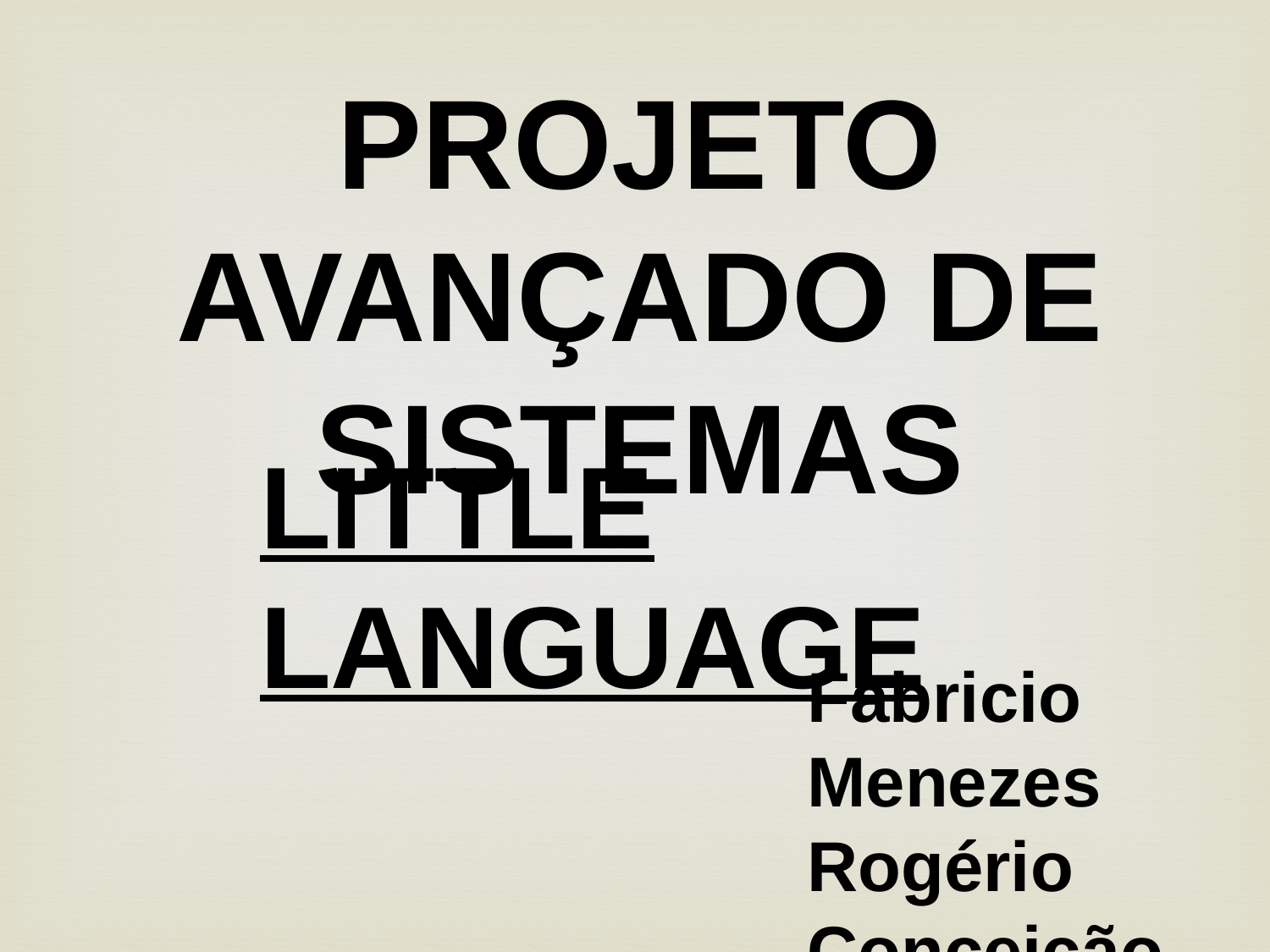

PROJETO AVANÇADO DE SISTEMAS
LITTLE LANGUAGE
Fabricio Menezes
Rogério Conceição